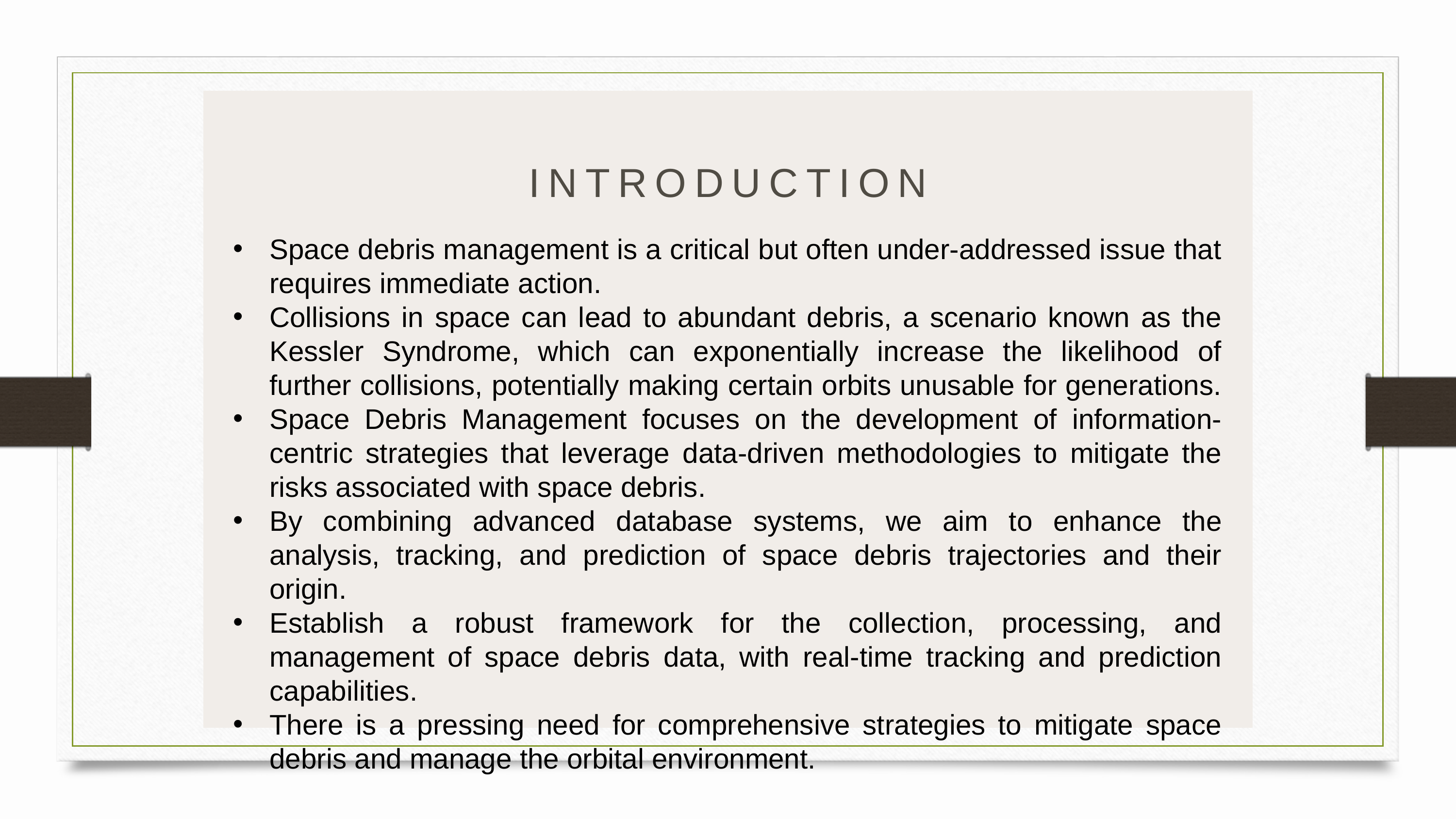

INTRODUCTION
Space debris management is a critical but often under-addressed issue that requires immediate action.
Collisions in space can lead to abundant debris, a scenario known as the Kessler Syndrome, which can exponentially increase the likelihood of further collisions, potentially making certain orbits unusable for generations.
Space Debris Management focuses on the development of information-centric strategies that leverage data-driven methodologies to mitigate the risks associated with space debris.
By combining advanced database systems, we aim to enhance the analysis, tracking, and prediction of space debris trajectories and their origin.
Establish a robust framework for the collection, processing, and management of space debris data, with real-time tracking and prediction capabilities.
There is a pressing need for comprehensive strategies to mitigate space debris and manage the orbital environment.